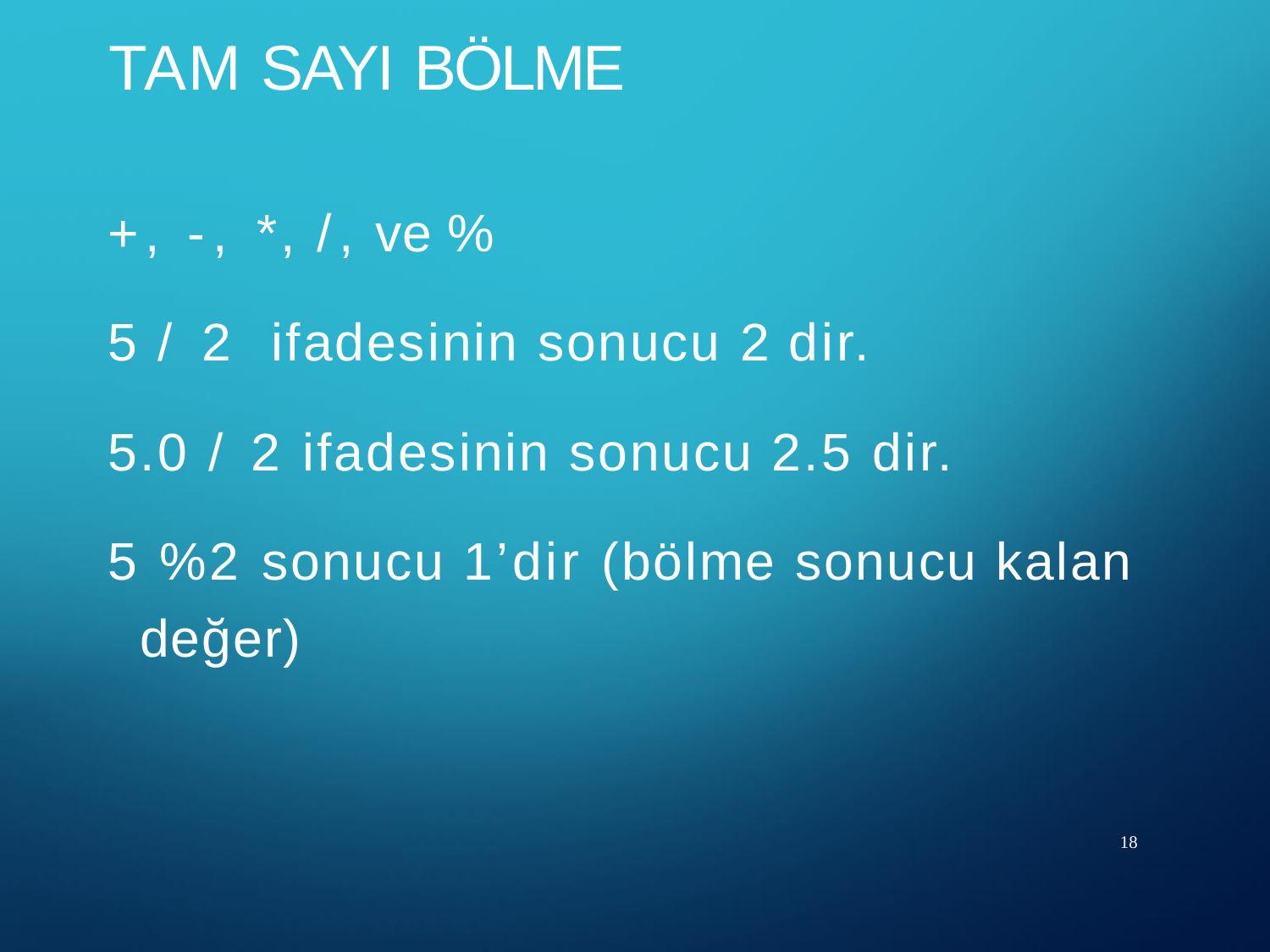

# TAM SAYI BÖLME
+, -, *, /, ve %
5 / 2	ifadesinin sonucu 2 dir.
5.0 / 2 ifadesinin sonucu 2.5 dir.
5 % 2 sonucu 1’dir (bölme sonucu kalan  değer)
18